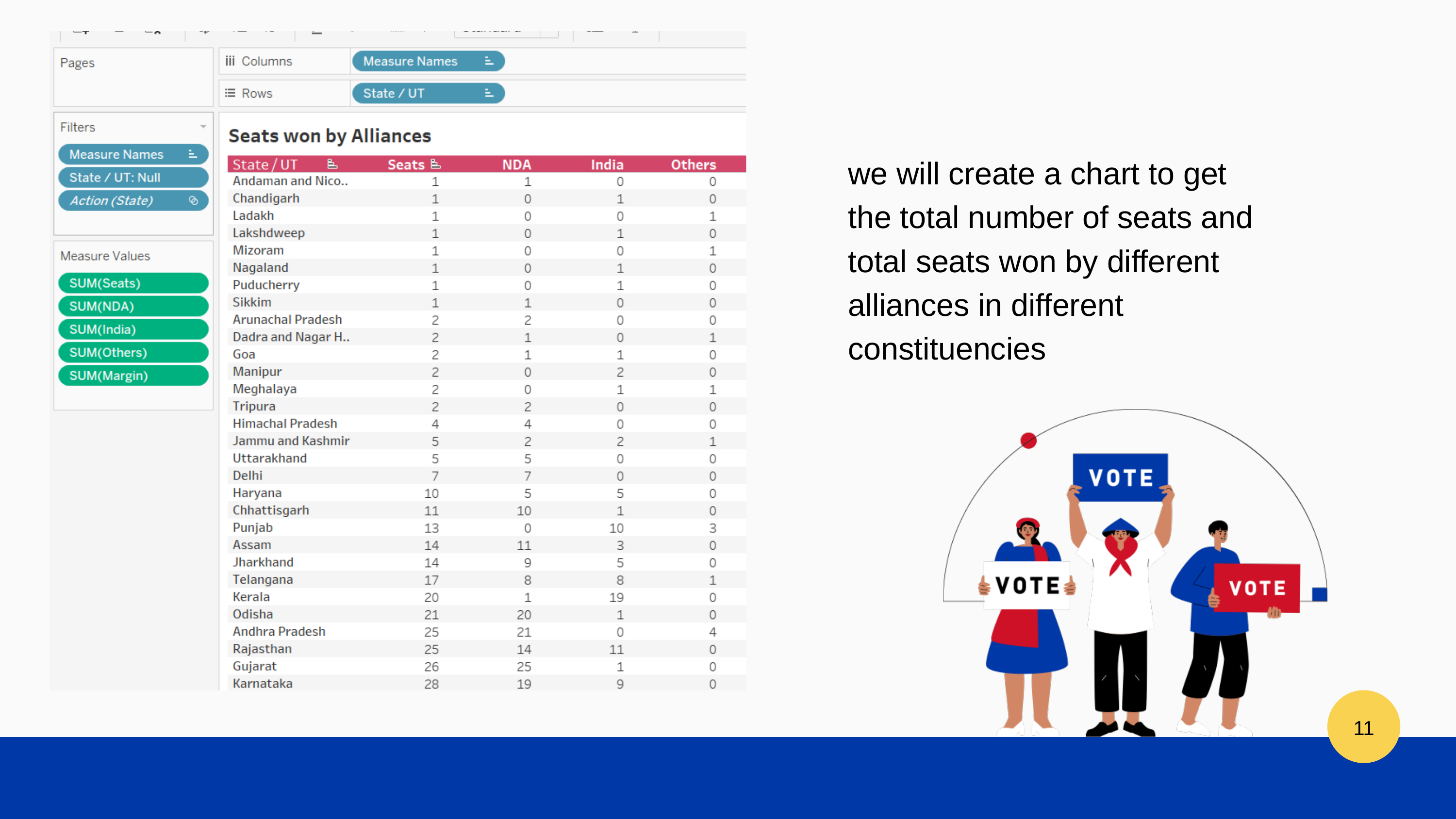

we will create a chart to get the total number of seats and total seats won by different alliances in different constituencies

11